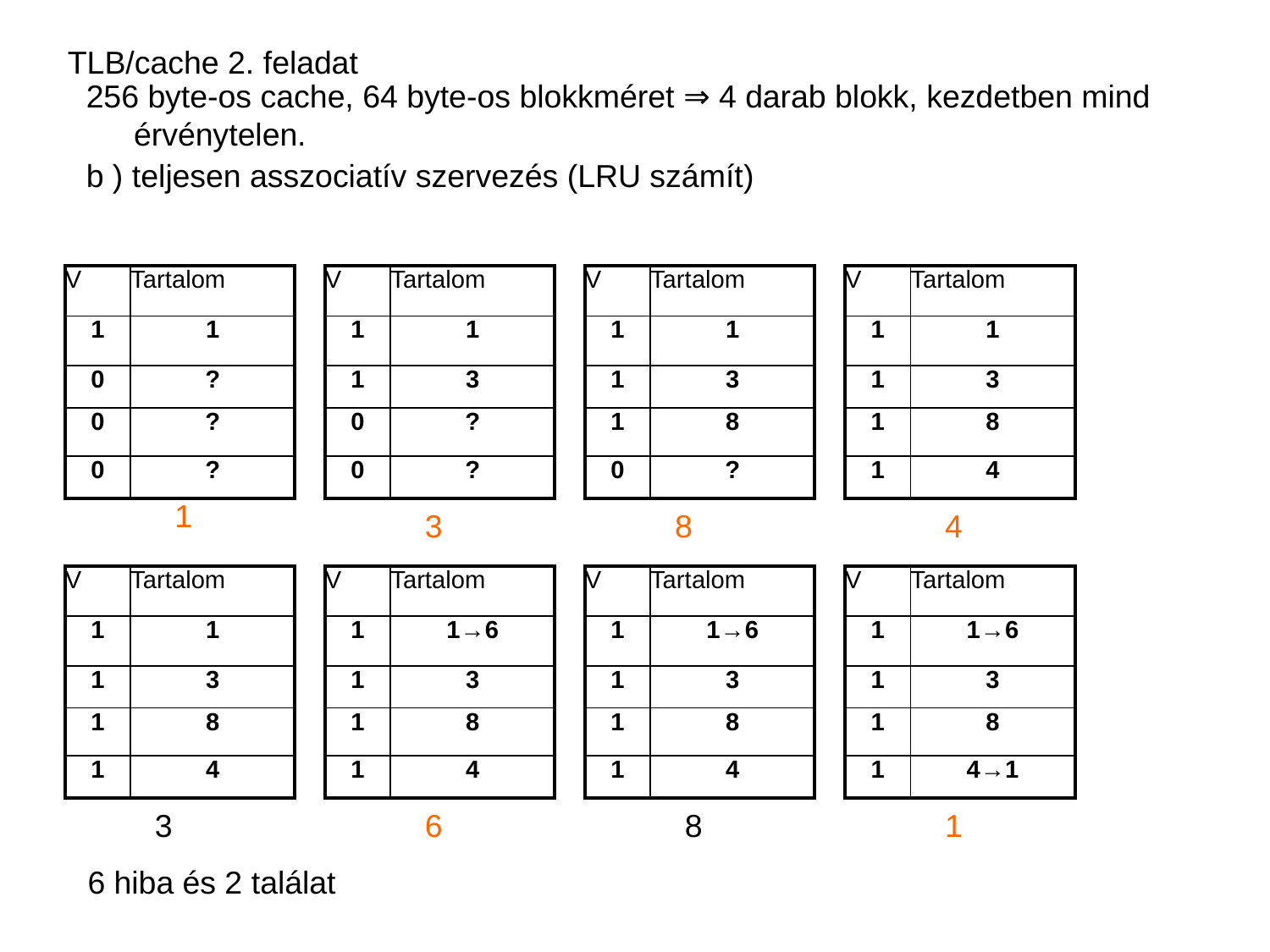

TLB/cache 2. feladat
256 byte-os cache, 64 byte-os blokkméret ⇒ 4 darab blokk, kezdetben mind érvénytelen.
b ) teljesen asszociatív szervezés (LRU számít)
| V | Tartalom |
| --- | --- |
| 1 | 1 |
| 0 | ? |
| 0 | ? |
| 0 | ? |
| V | Tartalom |
| --- | --- |
| 1 | 1 |
| 1 | 3 |
| 0 | ? |
| 0 | ? |
| V | Tartalom |
| --- | --- |
| 1 | 1 |
| 1 | 3 |
| 1 | 8 |
| 0 | ? |
| V | Tartalom |
| --- | --- |
| 1 | 1 |
| 1 | 3 |
| 1 | 8 |
| 1 | 4 |
1
3
8
4
| V | Tartalom |
| --- | --- |
| 1 | 1 |
| 1 | 3 |
| 1 | 8 |
| 1 | 4 |
| V | Tartalom |
| --- | --- |
| 1 | 1→6 |
| 1 | 3 |
| 1 | 8 |
| 1 | 4 |
| V | Tartalom |
| --- | --- |
| 1 | 1→6 |
| 1 | 3 |
| 1 | 8 |
| 1 | 4 |
| V | Tartalom |
| --- | --- |
| 1 | 1→6 |
| 1 | 3 |
| 1 | 8 |
| 1 | 4→1 |
3
6
8
1
6 hiba és 2 találat